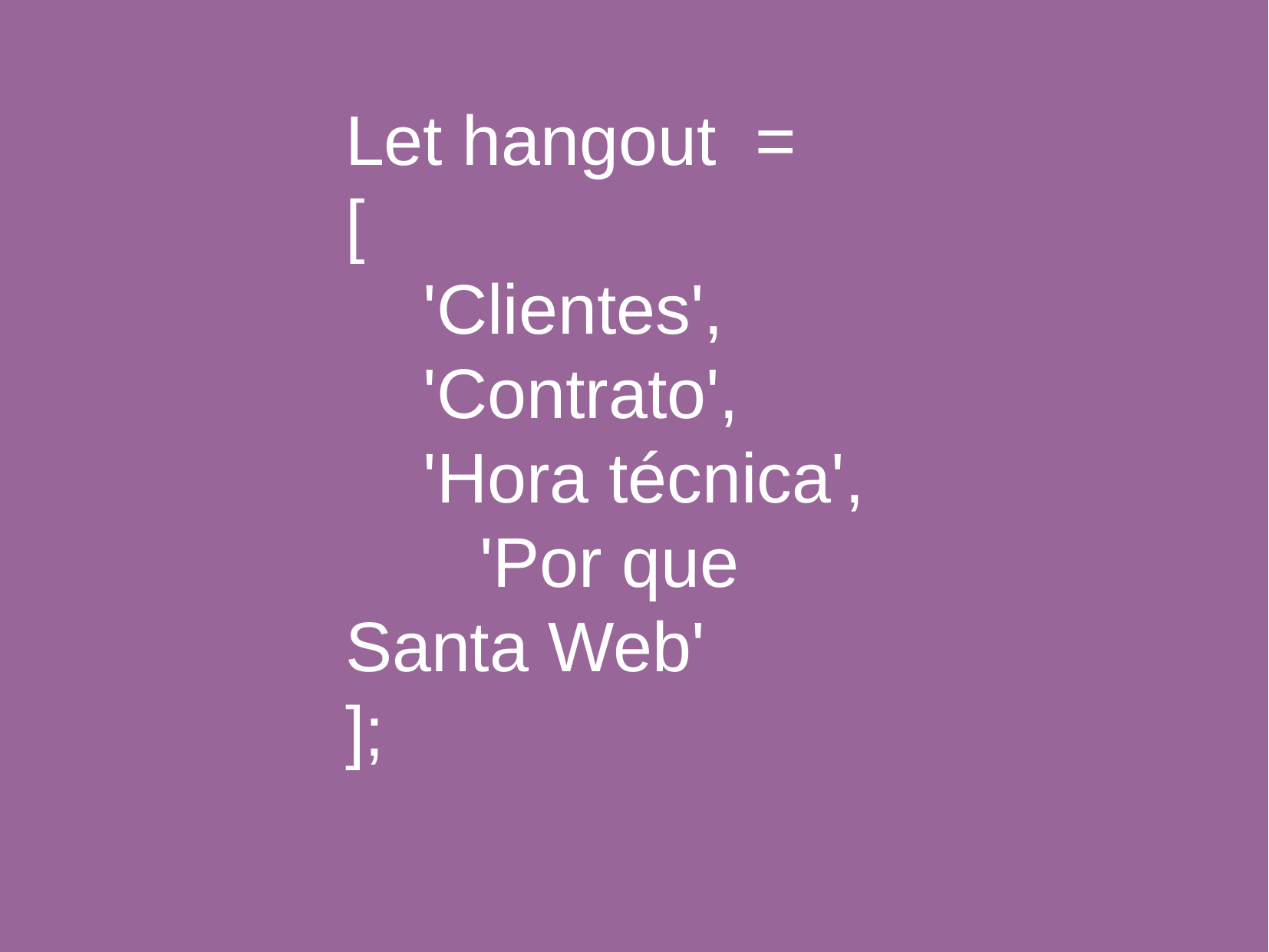

Let hangout  = 	[
    'Clientes',
    'Contrato',
    'Hora técnica',
	 'Por que Santa Web'
];